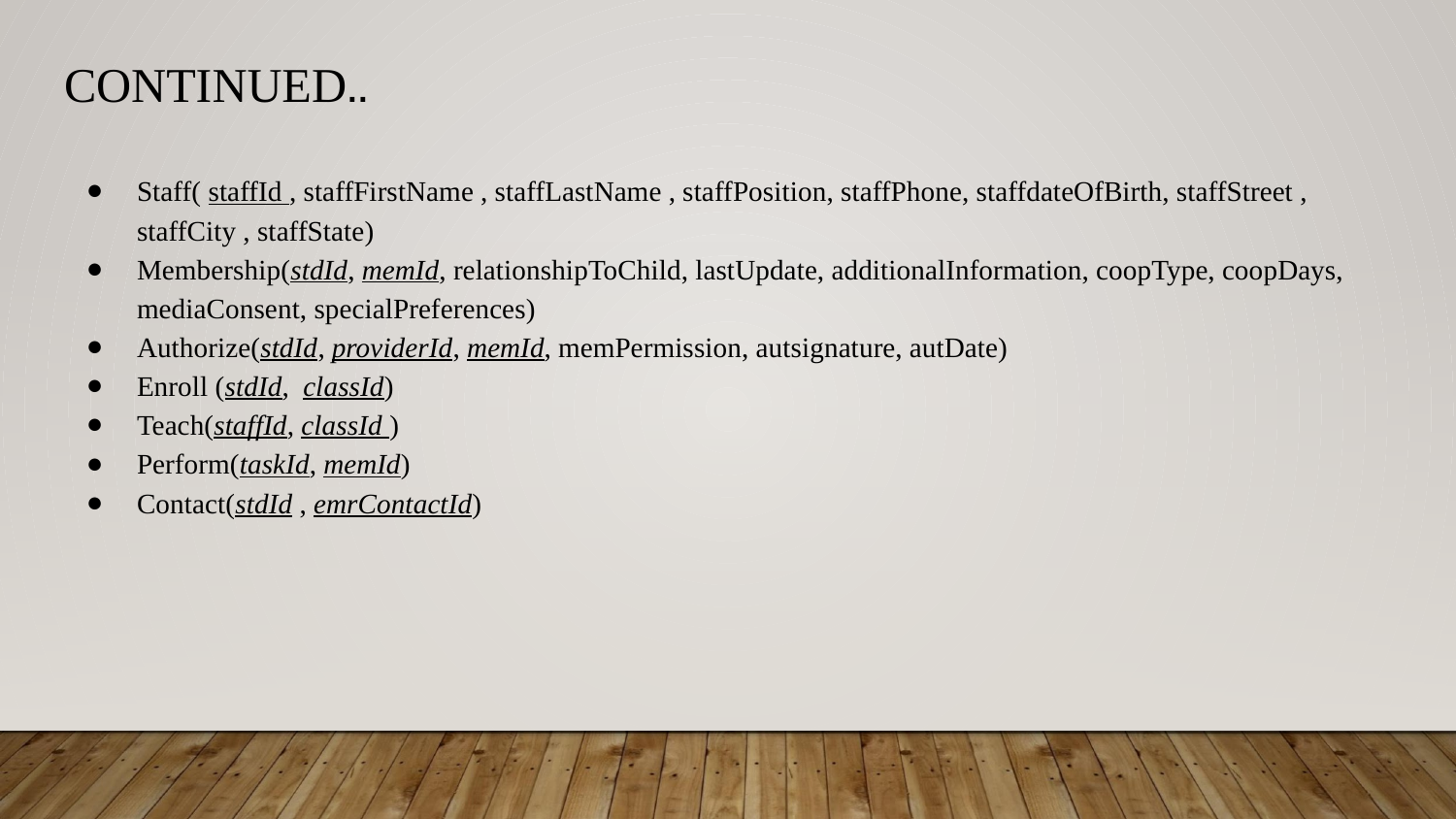

# CONTINUED..

Staff( staffId , staffFirstName , staffLastName , staffPosition, staffPhone, staffdateOfBirth, staffStreet , staffCity , staffState)
Membership(stdId, memId, relationshipToChild, lastUpdate, additionalInformation, coopType, coopDays, mediaConsent, specialPreferences)
Authorize(stdId, providerId, memId, memPermission, autsignature, autDate)
Enroll (stdId,  classId)
Teach(staffId, classId )
Perform(taskId, memId)
Contact(stdId , emrContactId)